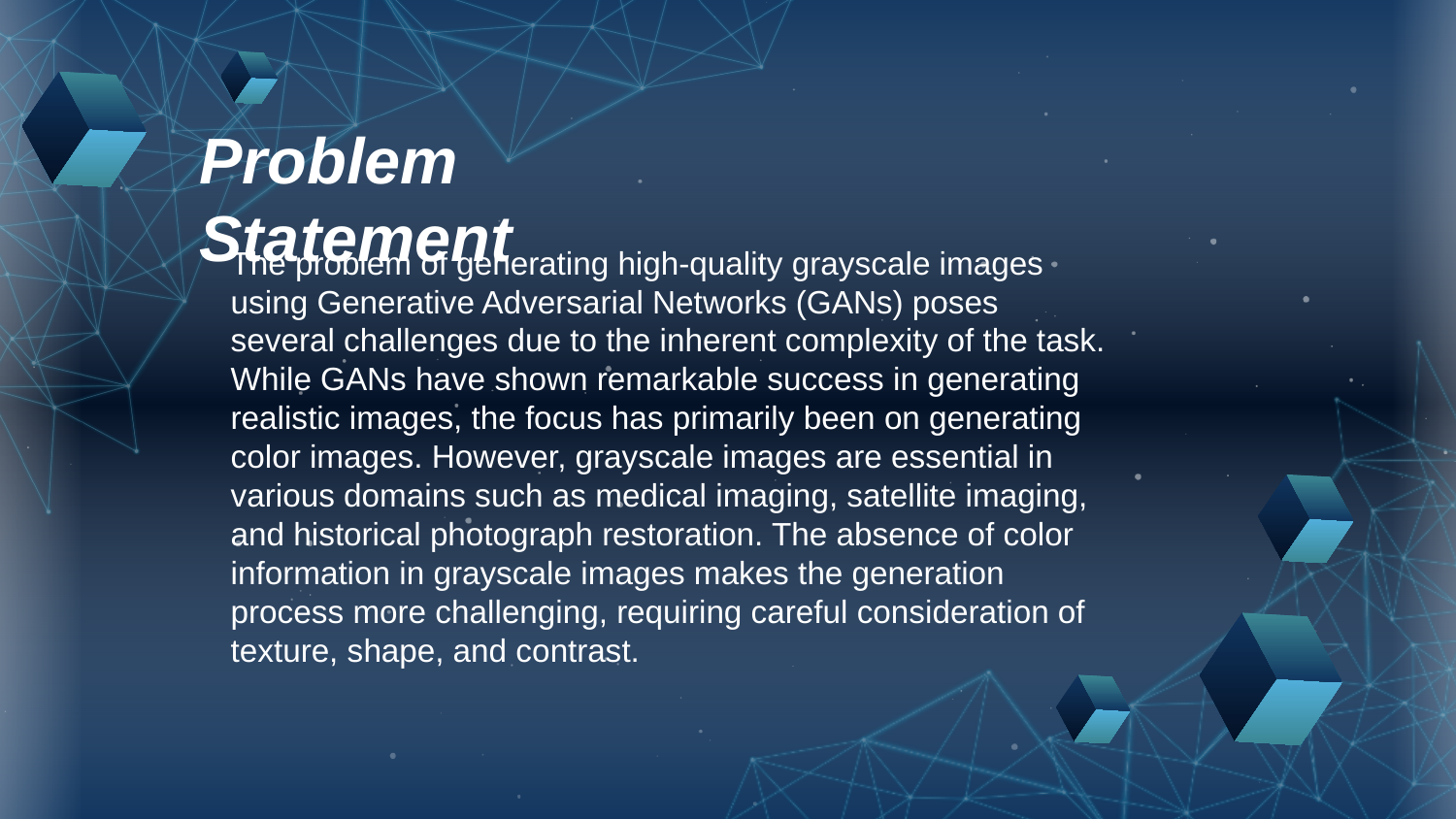

Problem Statement

The problem of generating high-quality grayscale images using Generative Adversarial Networks (GANs) poses several challenges due to the inherent complexity of the task. While GANs have shown remarkable success in generating realistic images, the focus has primarily been on generating color images. However, grayscale images are essential in various domains such as medical imaging, satellite imaging, and historical photograph restoration. The absence of color information in grayscale images makes the generation process more challenging, requiring careful consideration of texture, shape, and contrast.